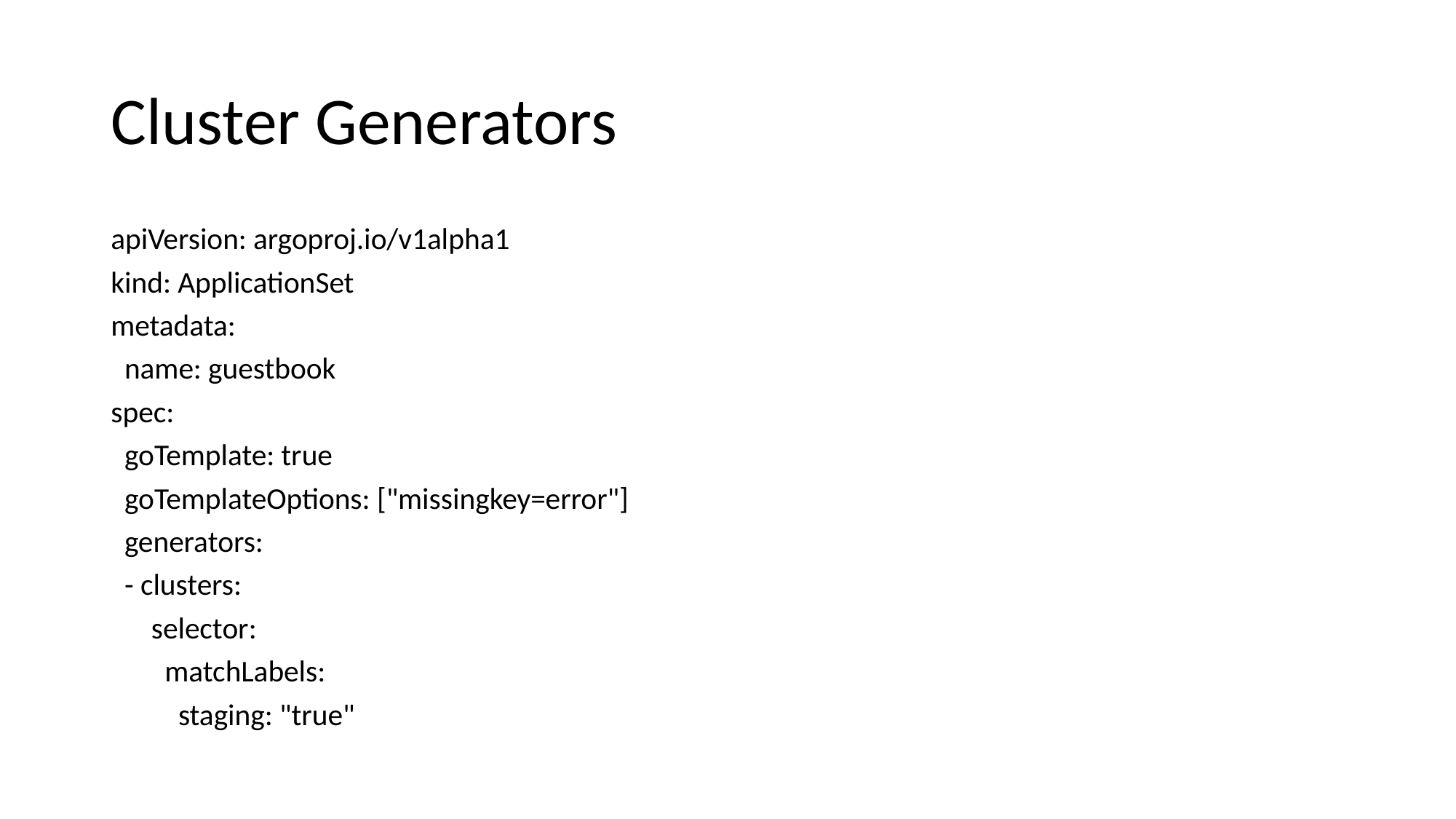

# Cluster Generators
apiVersion: argoproj.io/v1alpha1
kind: ApplicationSet
metadata:
  name: guestbook
spec:
  goTemplate: true
  goTemplateOptions: ["missingkey=error"]
  generators:
  - clusters:
      selector:
        matchLabels:
          staging: "true"